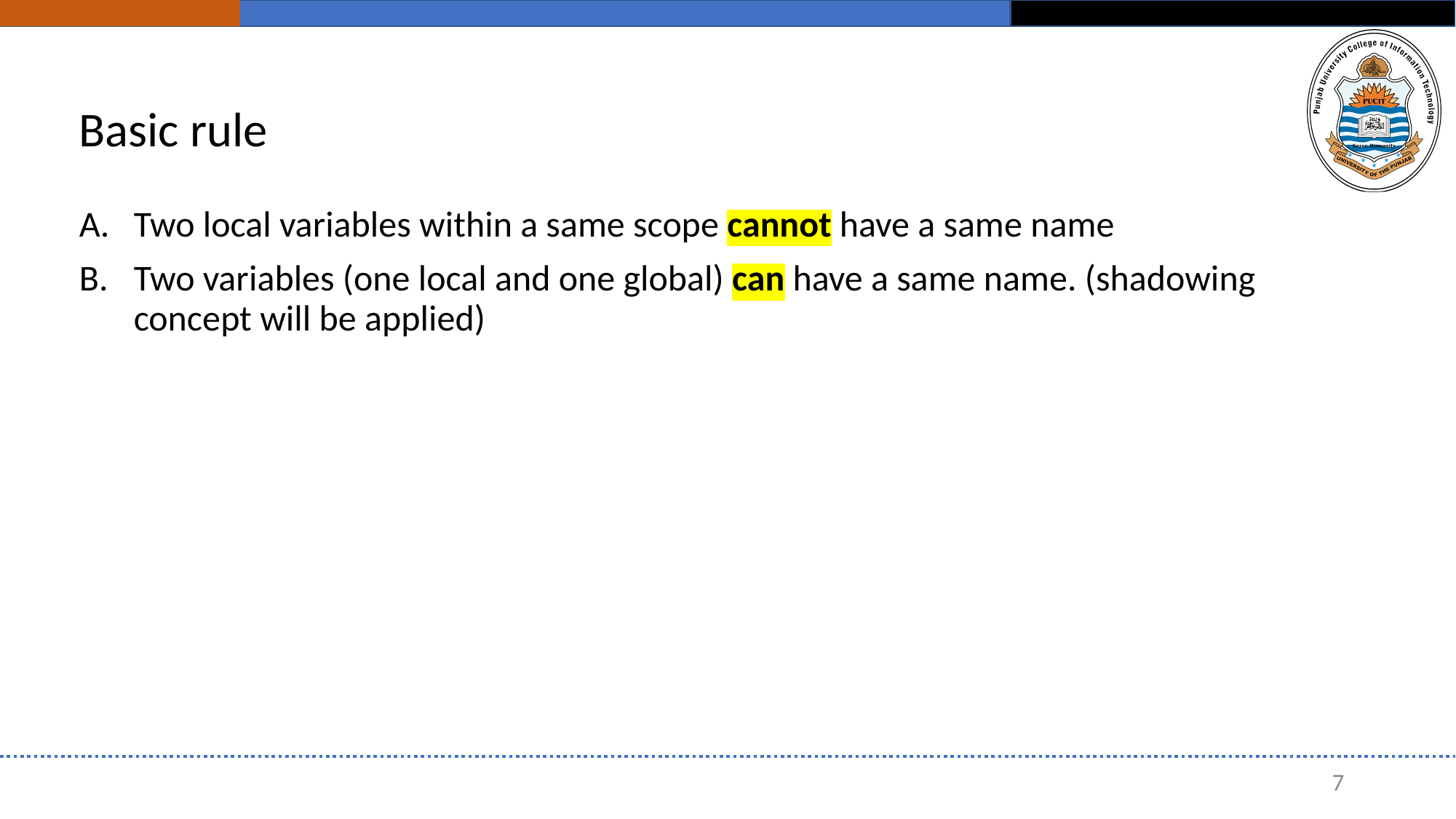

# Basic rule
Two local variables within a same scope cannot have a same name
Two variables (one local and one global) can have a same name. (shadowing concept will be applied)
7